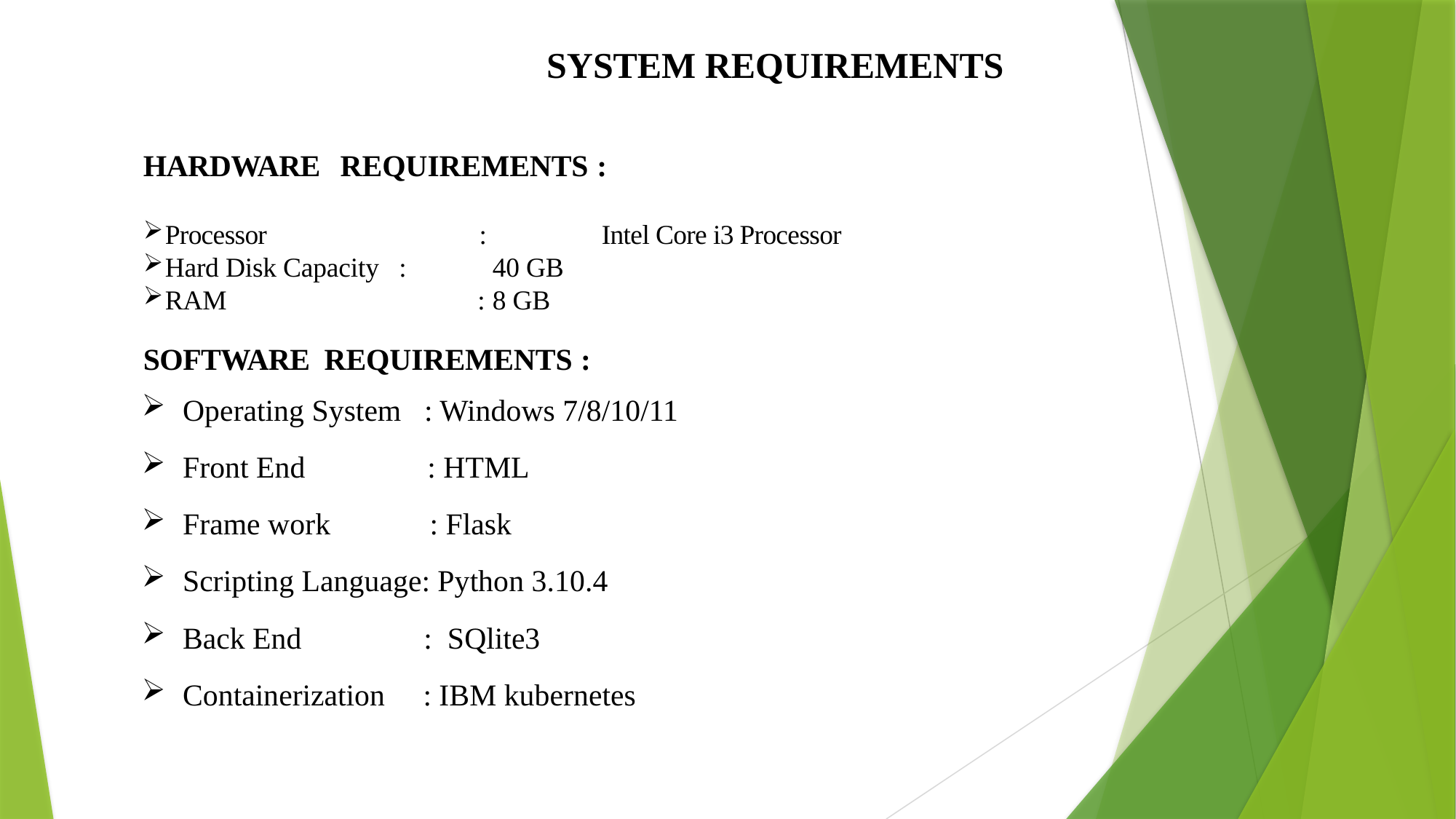

SYSTEM REQUIREMENTS
HARDWARE	REQUIREMENTS :

Processor  	               : 	Intel Core i3 Processor
Hard Disk Capacity   : 	40 GB
RAM 		              :	8 GB
SOFTWARE  REQUIREMENTS :
Operating System   : Windows 7/8/10/11
Front End                : HTML
Frame work             : Flask
Scripting Language: Python 3.10.4
Back End                :  SQlite3
Containerization     : IBM kubernetes